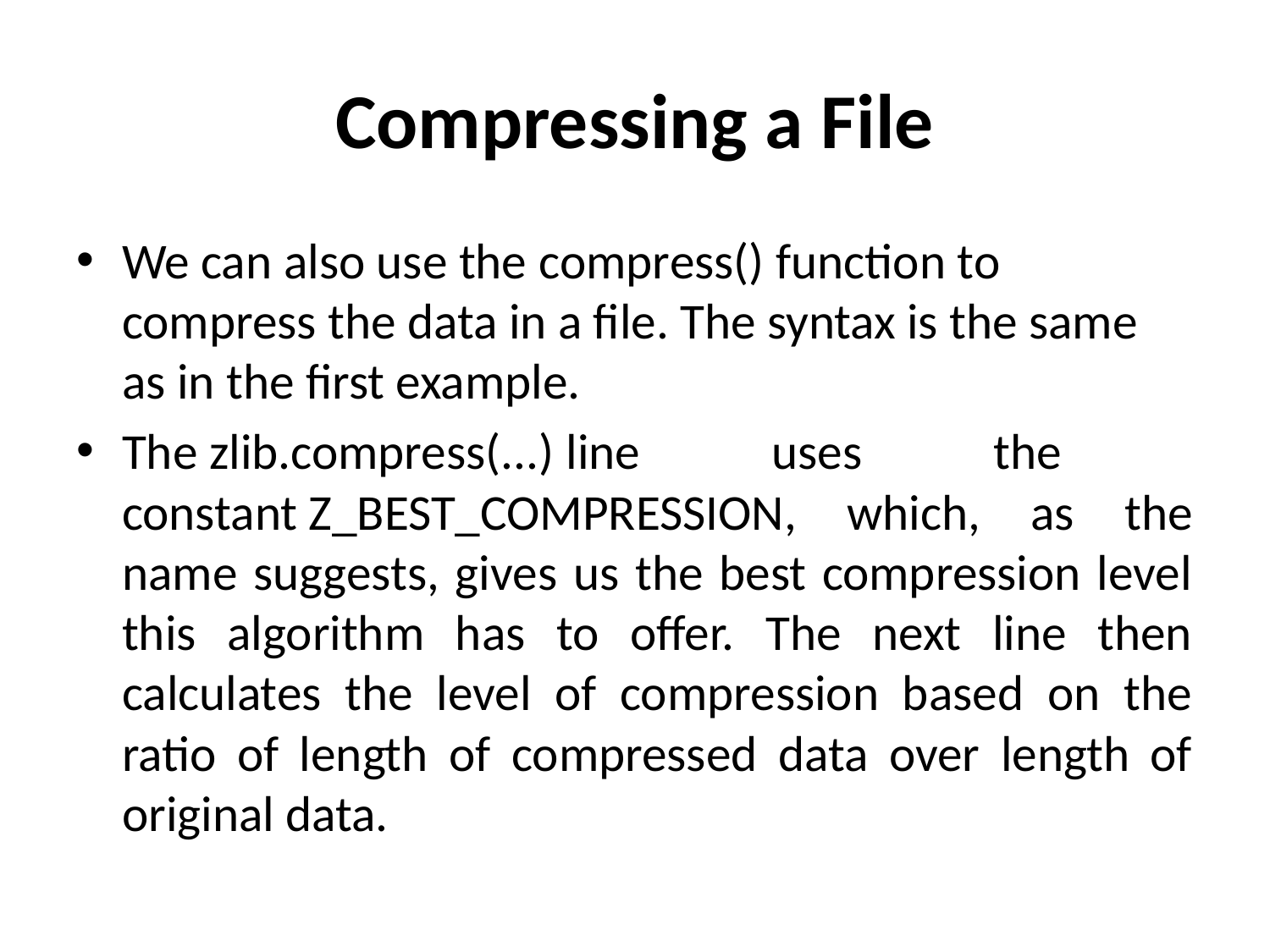

# Compressing a File
We can also use the compress() function to compress the data in a file. The syntax is the same as in the first example.
The zlib.compress(...) line uses the  constant Z_BEST_COMPRESSION, which, as the name suggests, gives us the best compression level this algorithm has to offer. The next line then calculates the level of compression based on the ratio of length of compressed data over length of original data.